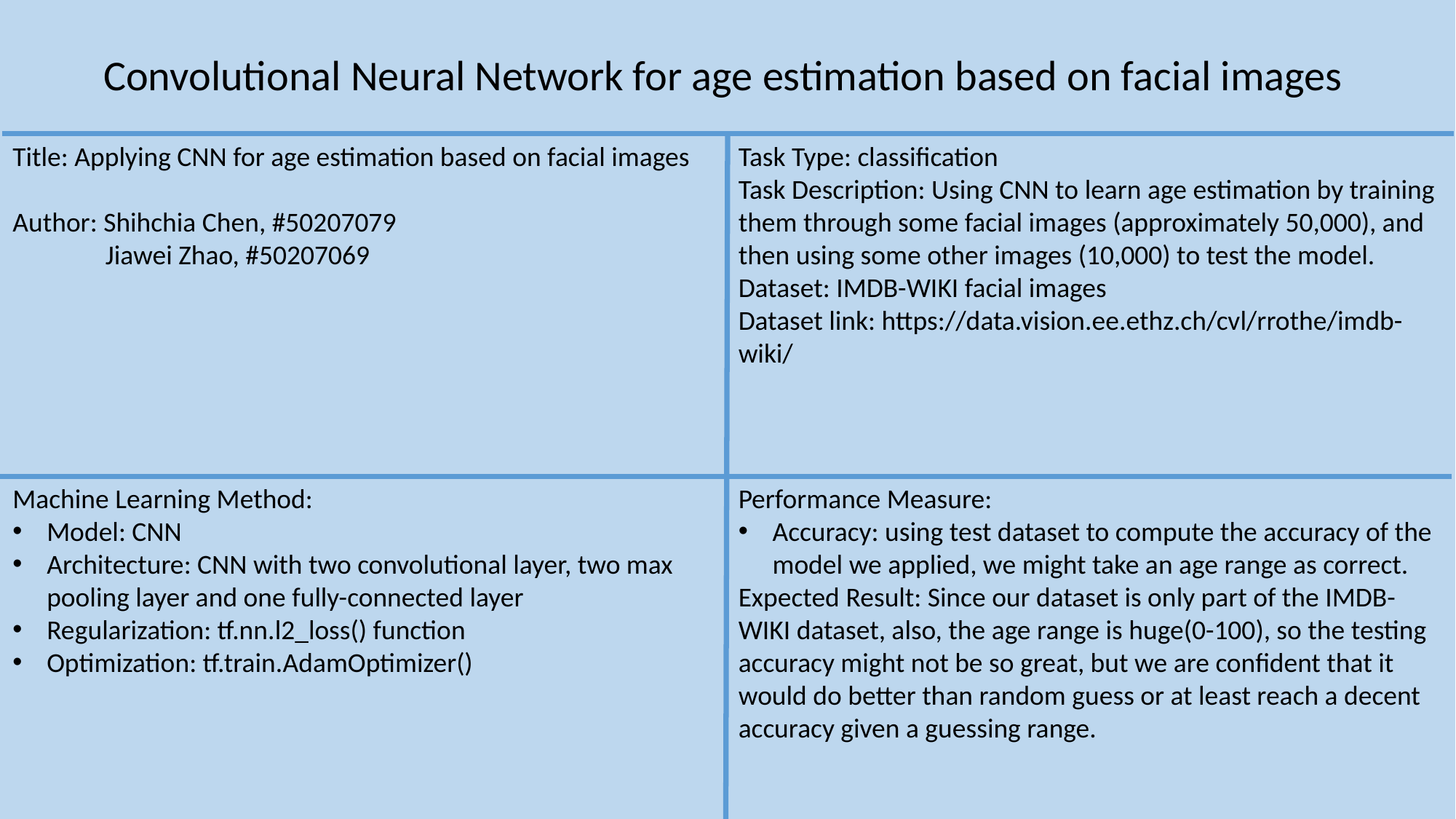

Convolutional Neural Network for age estimation based on facial images
Title: Applying CNN for age estimation based on facial images

Author: Shihchia Chen, #50207079
               Jiawei Zhao, #50207069
Task Type: classification
Task Description: Using CNN to learn age estimation by training them through some facial images (approximately 50,000), and then using some other images (10,000) to test the model.
Dataset: IMDB-WIKI facial images
Dataset link: https://data.vision.ee.ethz.ch/cvl/rrothe/imdb-wiki/
Machine Learning Method:
Model: CNN
Architecture: CNN with two convolutional layer, two max pooling layer and one fully-connected layer
Regularization: tf.nn.l2_loss() function
Optimization: tf.train.AdamOptimizer()
Performance Measure:
Accuracy: using test dataset to compute the accuracy of the model we applied, we might take an age range as correct.
Expected Result: Since our dataset is only part of the IMDB-WIKI dataset, also, the age range is huge(0-100), so the testing accuracy might not be so great, but we are confident that it would do better than random guess or at least reach a decent accuracy given a guessing range.